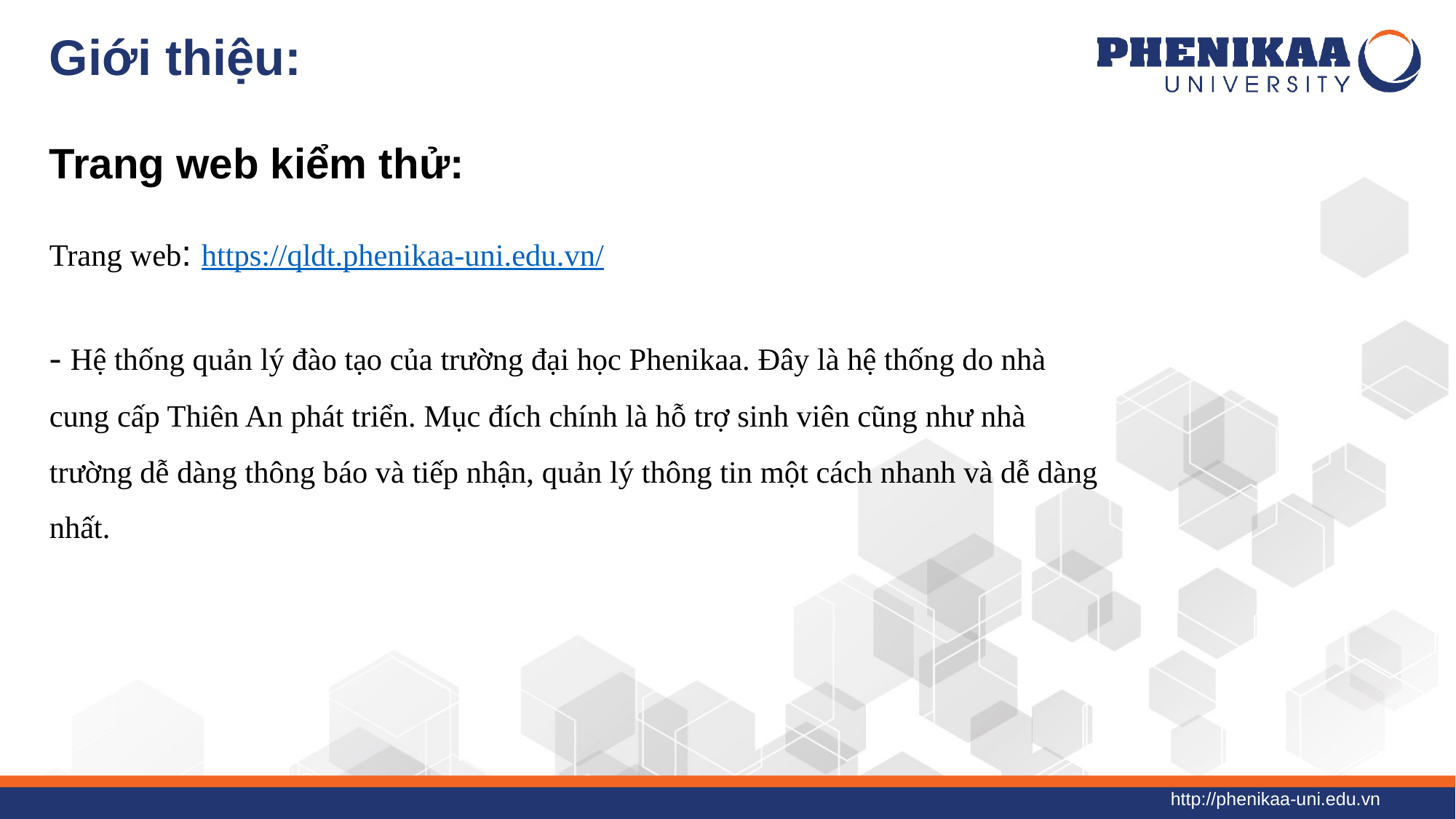

# Giới thiệu:
Trang web kiểm thử:
Trang web: https://qldt.phenikaa-uni.edu.vn/

- Hệ thống quản lý đào tạo của trường đại học Phenikaa. Đây là hệ thống do nhà cung cấp Thiên An phát triển. Mục đích chính là hỗ trợ sinh viên cũng như nhà trường dễ dàng thông báo và tiếp nhận, quản lý thông tin một cách nhanh và dễ dàng nhất.